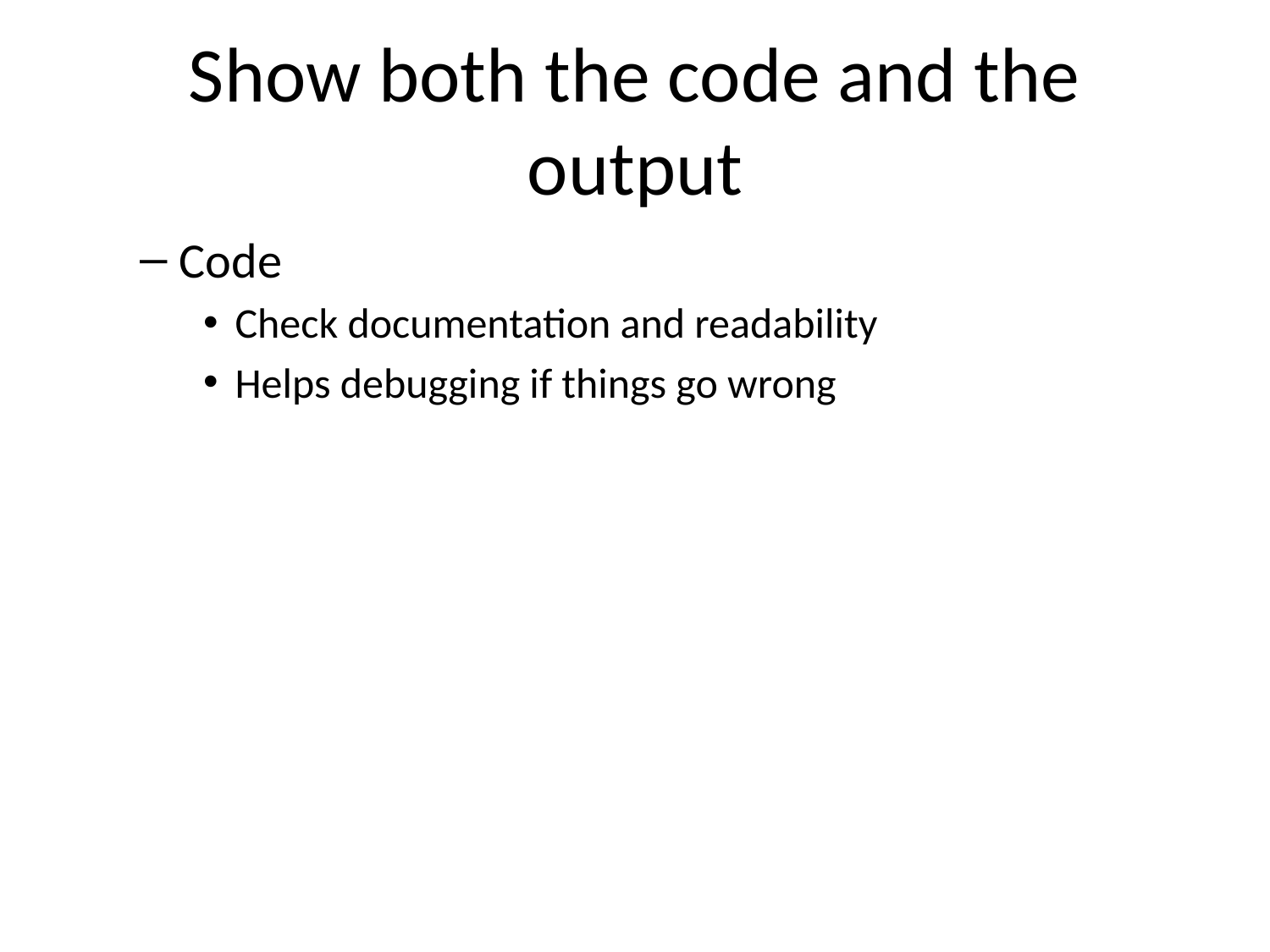

# Show both the code and the output
Code
Check documentation and readability
Helps debugging if things go wrong